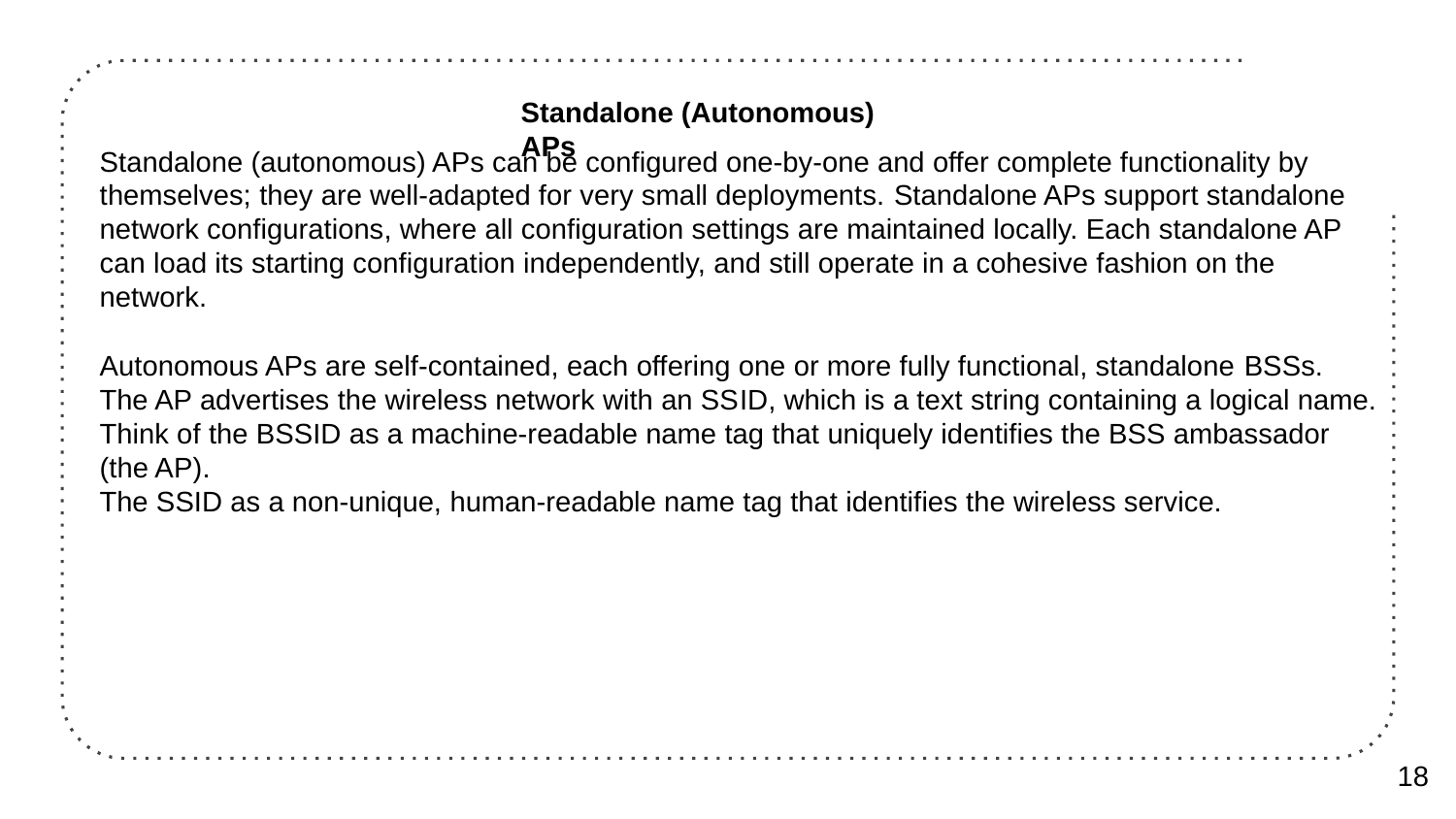

Standalone (Autonomous) APs
Standalone (autonomous) APs can be configured one-by-one and offer complete functionality by themselves; they are well-adapted for very small deployments. Standalone APs support standalone network configurations, where all configuration settings are maintained locally. Each standalone AP can load its starting configuration independently, and still operate in a cohesive fashion on the network.
Autonomous APs are self-contained, each offering one or more fully functional, standalone BSSs.
The AP advertises the wireless network with an SSID, which is a text string containing a logical name. Think of the BSSID as a machine-readable name tag that uniquely identifies the BSS ambassador (the AP).
The SSID as a non-unique, human-readable name tag that identifies the wireless service.
18